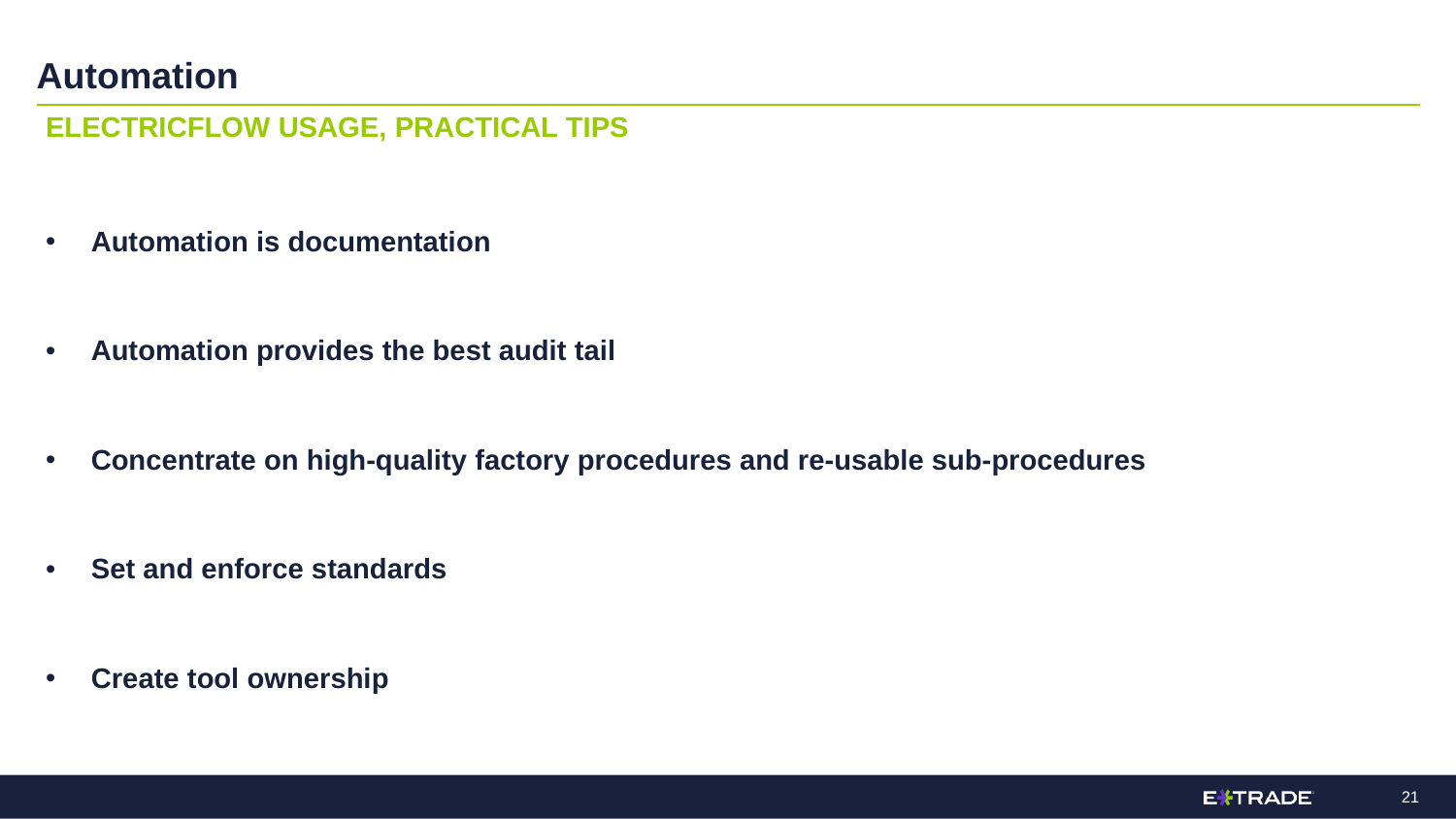

# Automation
ElectricFLOW usage, practical tips
Automation is documentation

Automation provides the best audit tail

Concentrate on high-quality factory procedures and re-usable sub-procedures

Set and enforce standards

Create tool ownership

21